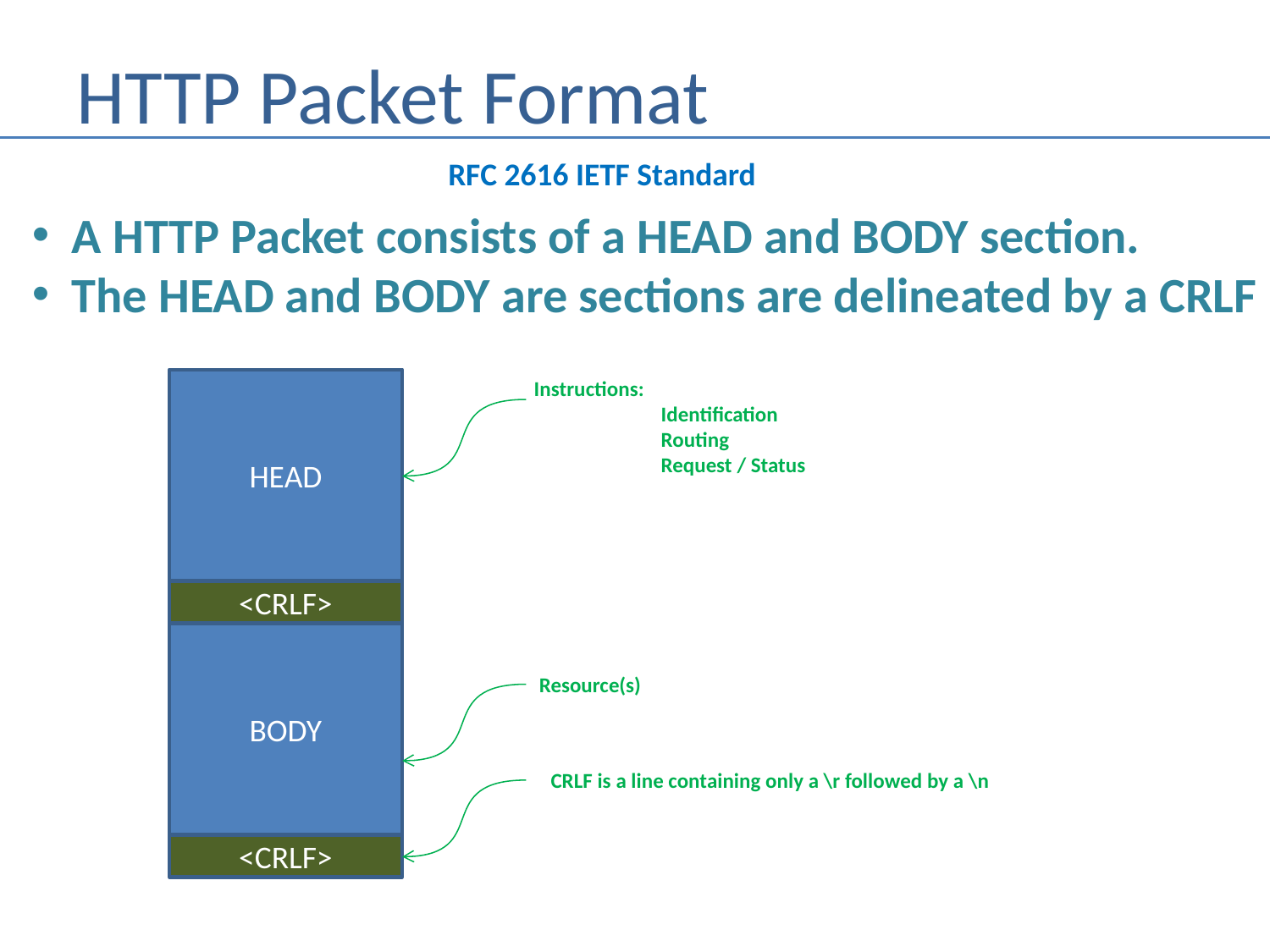

# HTTP Packet Format
RFC 2616 IETF Standard
A HTTP Packet consists of a HEAD and BODY section.
The HEAD and BODY are sections are delineated by a CRLF
HEAD
Instructions:
	Identification
	Routing
	Request / Status
<CRLF>
BODY
Resource(s)
CRLF is a line containing only a \r followed by a \n
<CRLF>